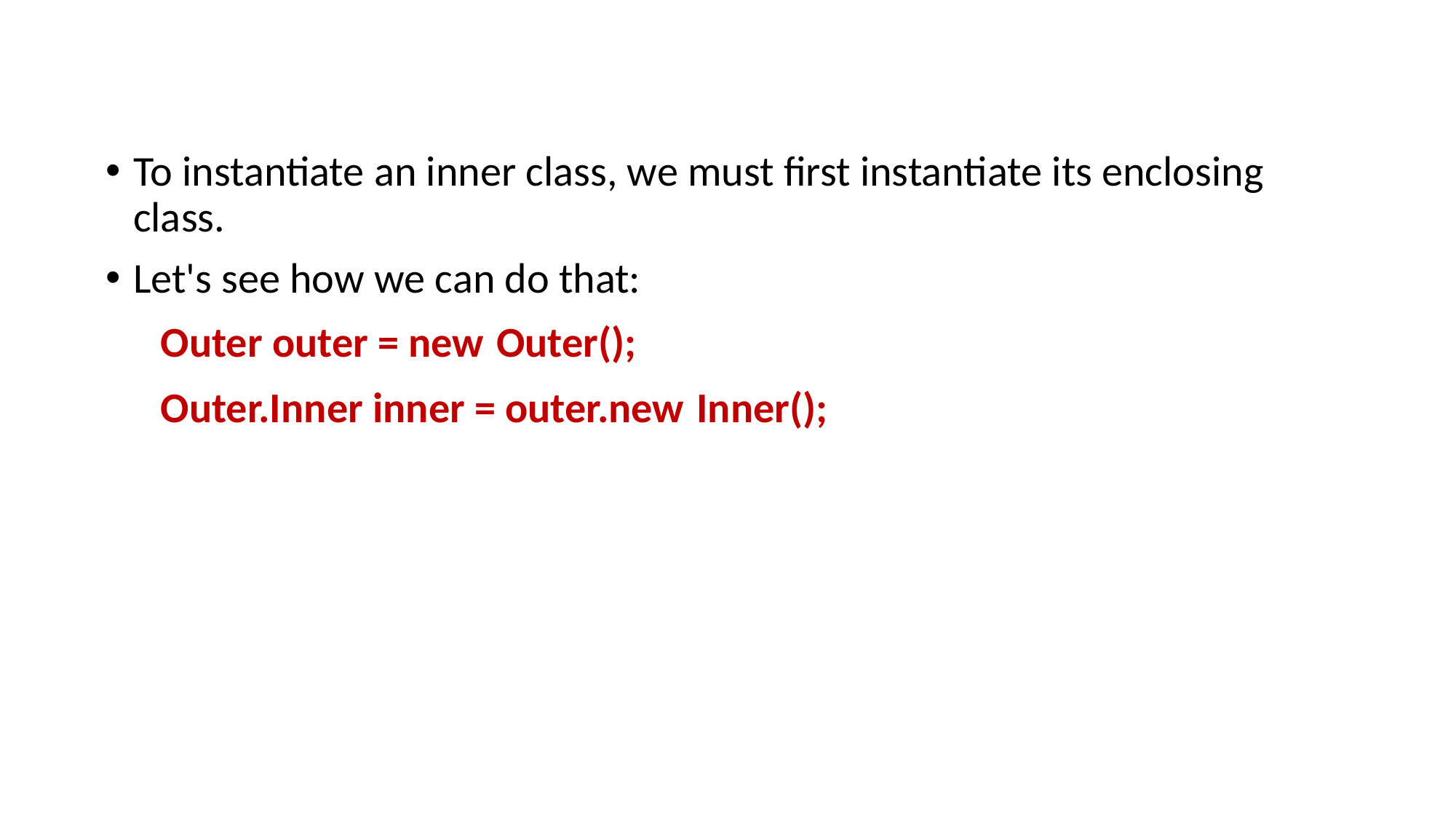

To instantiate an inner class, we must first instantiate its enclosing class.
Let's see how we can do that:
Outer outer = new Outer();
Outer.Inner inner = outer.new Inner();